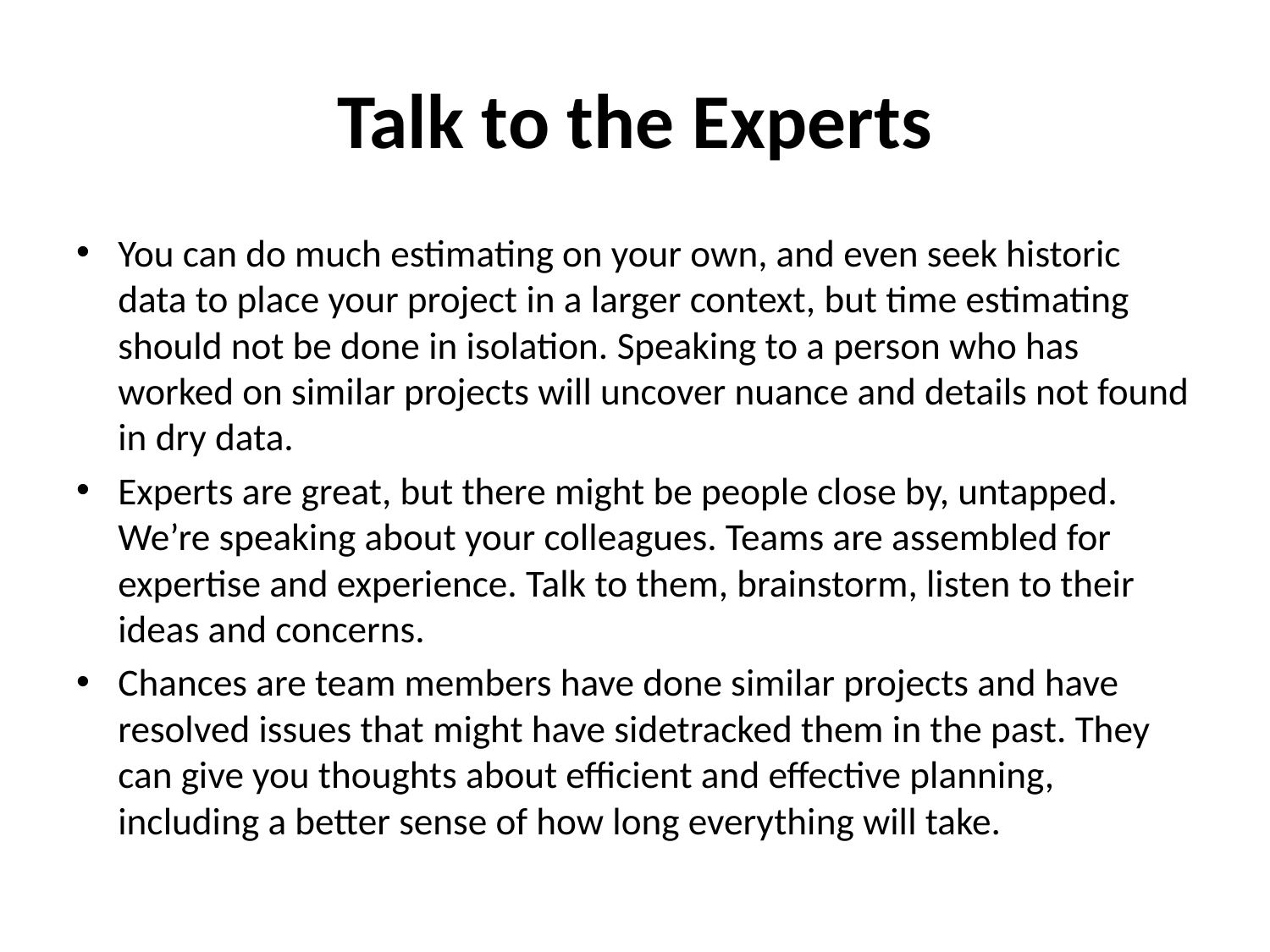

# Talk to the Experts
You can do much estimating on your own, and even seek historic data to place your project in a larger context, but time estimating should not be done in isolation. Speaking to a person who has worked on similar projects will uncover nuance and details not found in dry data.
Experts are great, but there might be people close by, untapped. We’re speaking about your colleagues. Teams are assembled for expertise and experience. Talk to them, brainstorm, listen to their ideas and concerns.
Chances are team members have done similar projects and have resolved issues that might have sidetracked them in the past. They can give you thoughts about efficient and effective planning, including a better sense of how long everything will take.